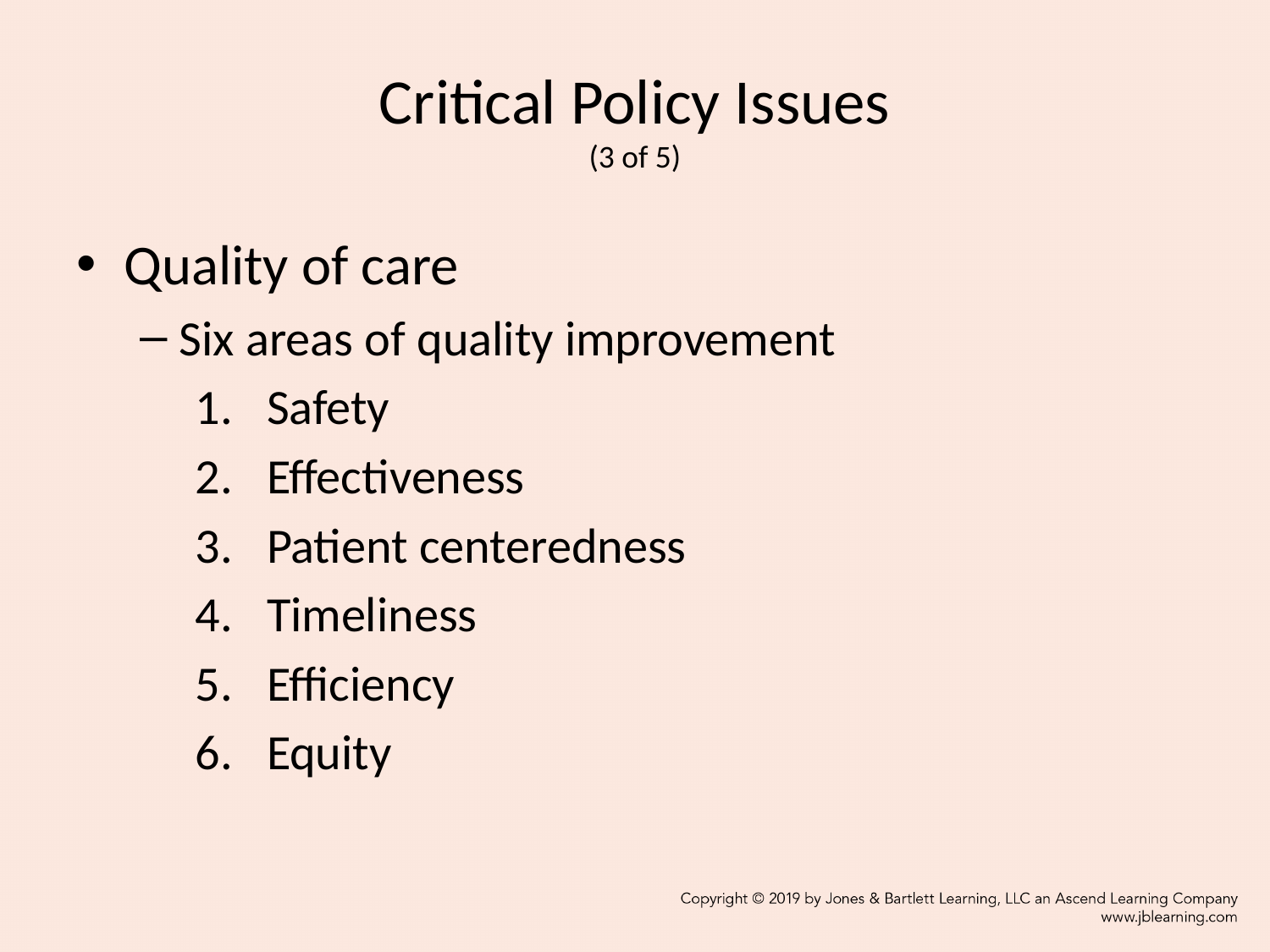

# Critical Policy Issues (3 of 5)
Quality of care
Six areas of quality improvement
Safety
Effectiveness
Patient centeredness
Timeliness
Efficiency
Equity